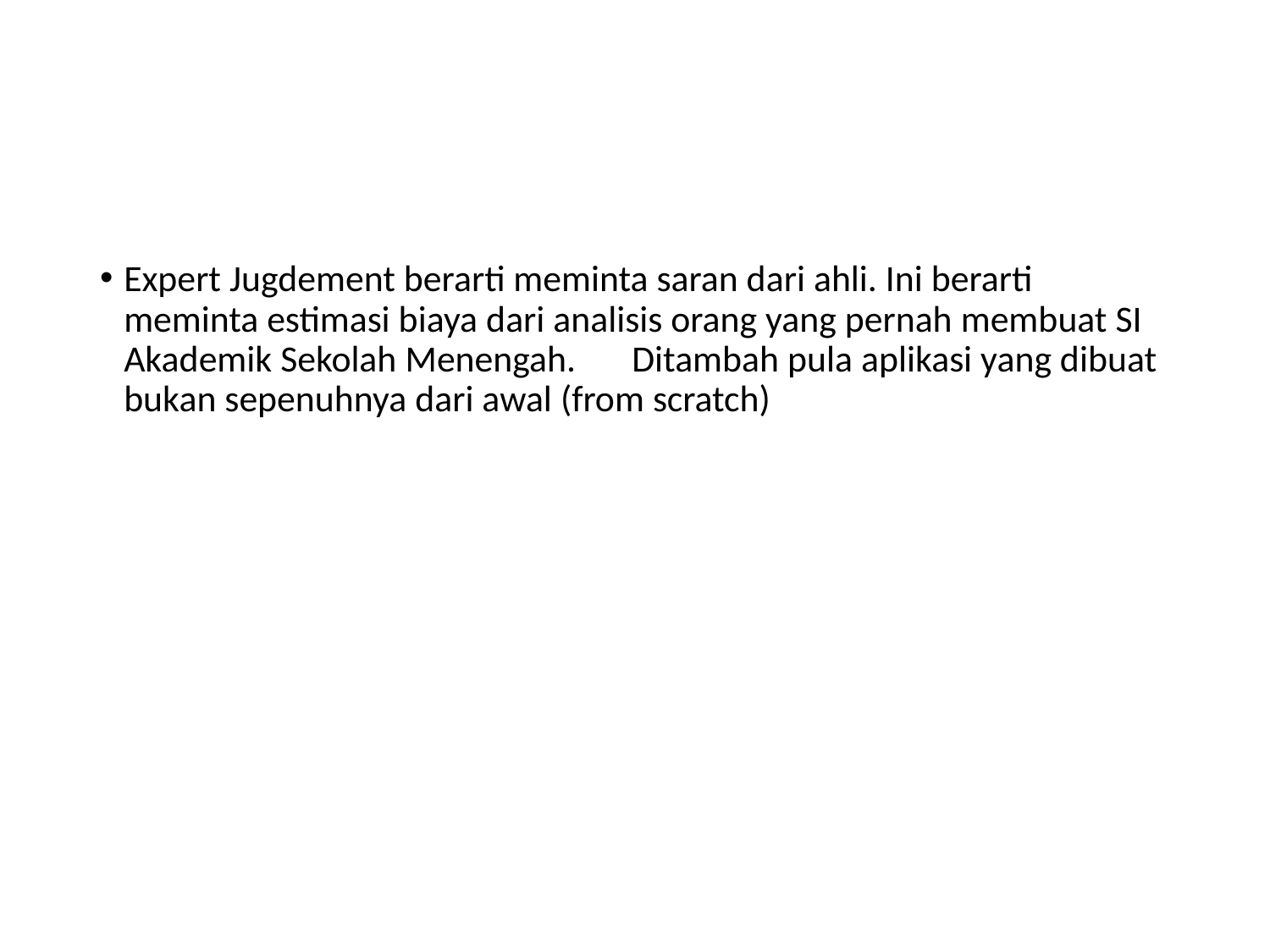

#
Expert Jugdement berarti meminta saran dari ahli. Ini berarti meminta estimasi biaya dari analisis orang yang pernah membuat SI Akademik Sekolah Menengah. 	Ditambah pula aplikasi yang dibuat bukan sepenuhnya dari awal (from scratch)